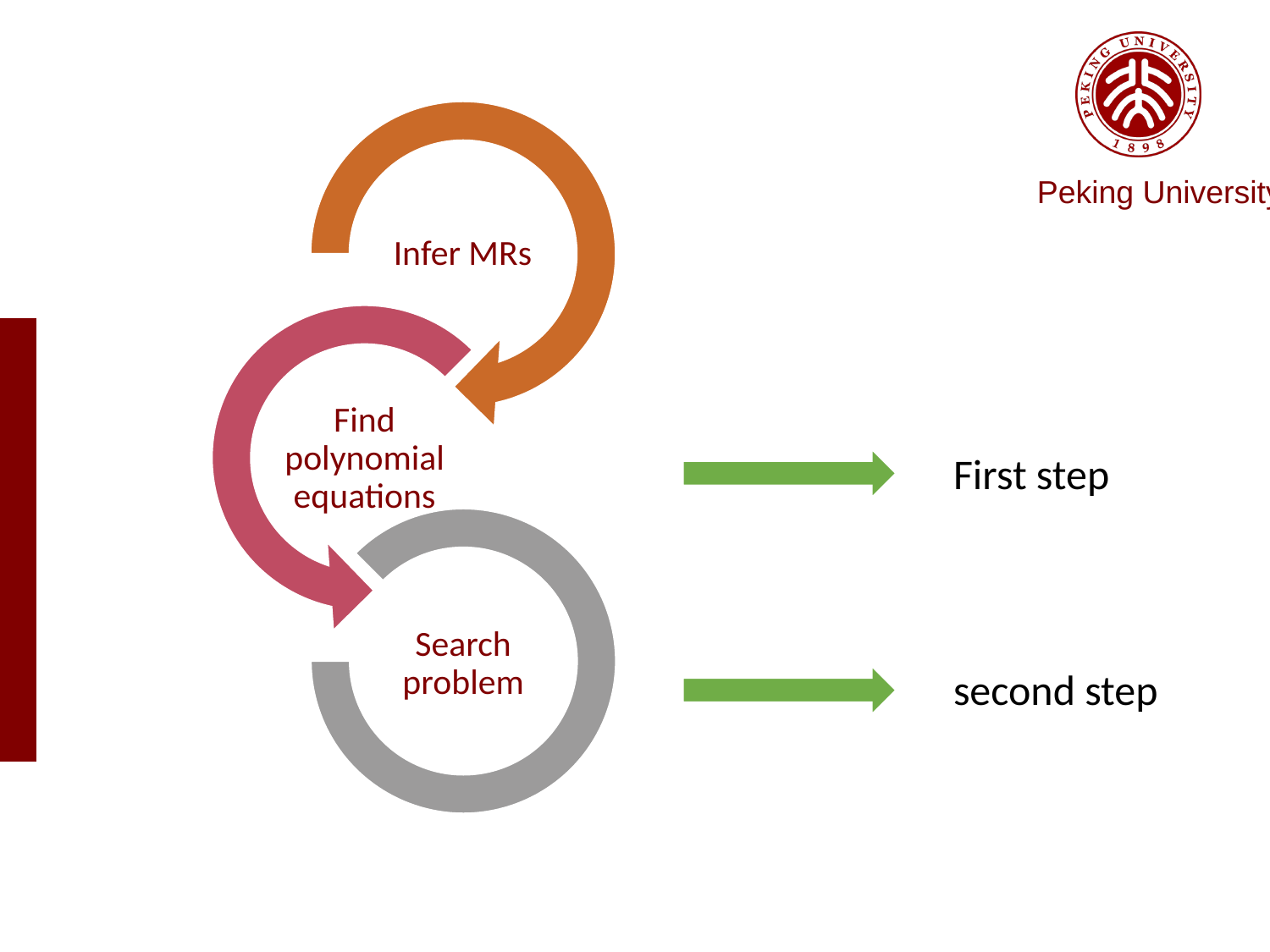

Infer MRs
Find polynomial equations
Search problem
First step

second step